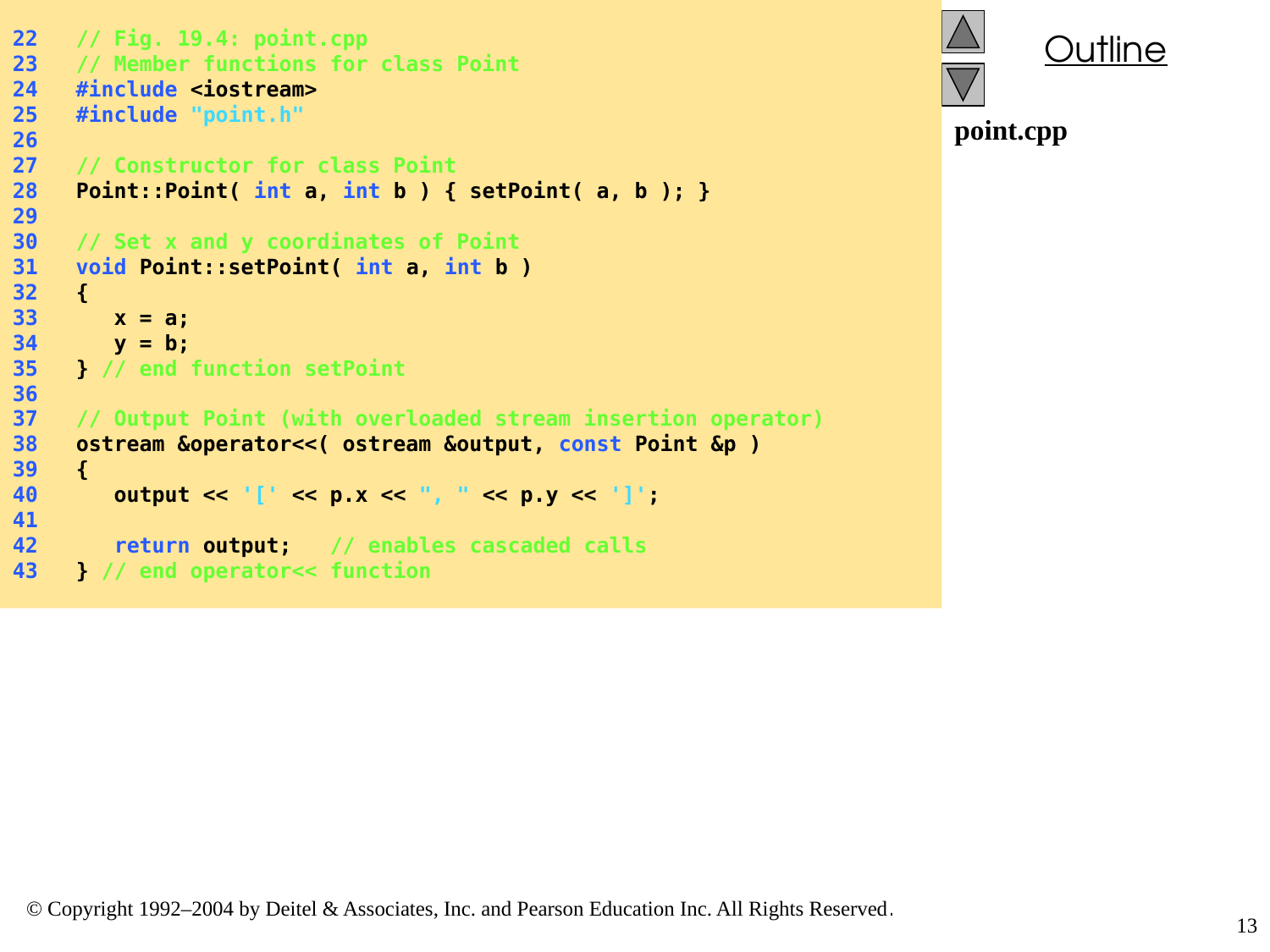

22   // Fig. 19.4: point.cpp
23   // Member functions for class Point
24   #include <iostream>
25   #include "point.h"
26
27   // Constructor for class Point
28   Point::Point( int a, int b ) { setPoint( a, b ); }
29
30   // Set x and y coordinates of Point
31   void Point::setPoint( int a, int b )
32   {
33      x = a;
34      y = b;
35   } // end function setPoint
36
37   // Output Point (with overloaded stream insertion operator)
38   ostream &operator<<( ostream &output, const Point &p )
39   {
40      output << '[' << p.x << ", " << p.y << ']';
41
42      return output;   // enables cascaded calls
43   } // end operator<< function
point.cpp